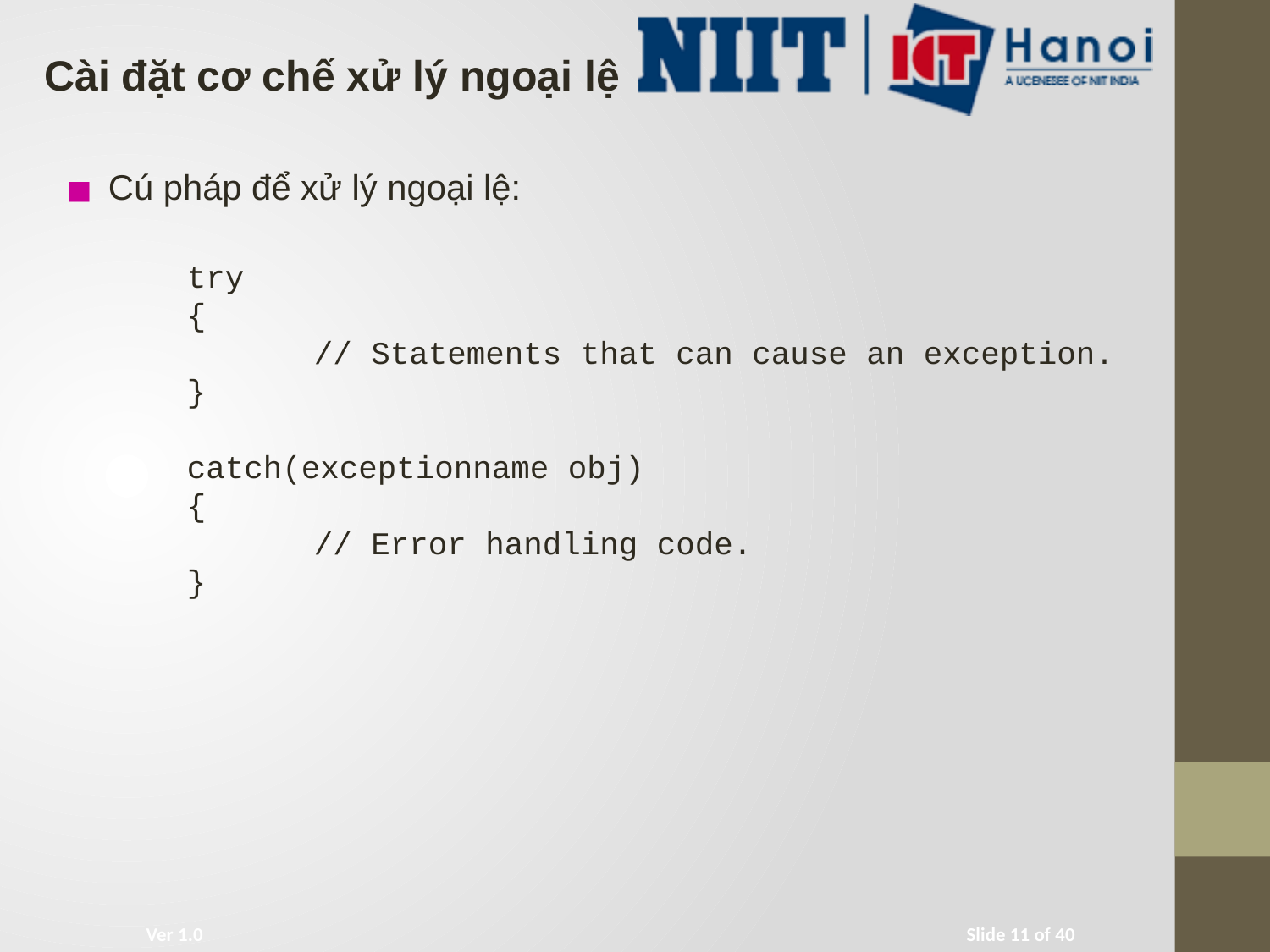

Cài đặt cơ chế xử lý ngoại lệ
Cú pháp để xử lý ngoại lệ:

try
{
	// Statements that can cause an exception.
}

catch(exceptionname obj)
{
	// Error handling code.
}